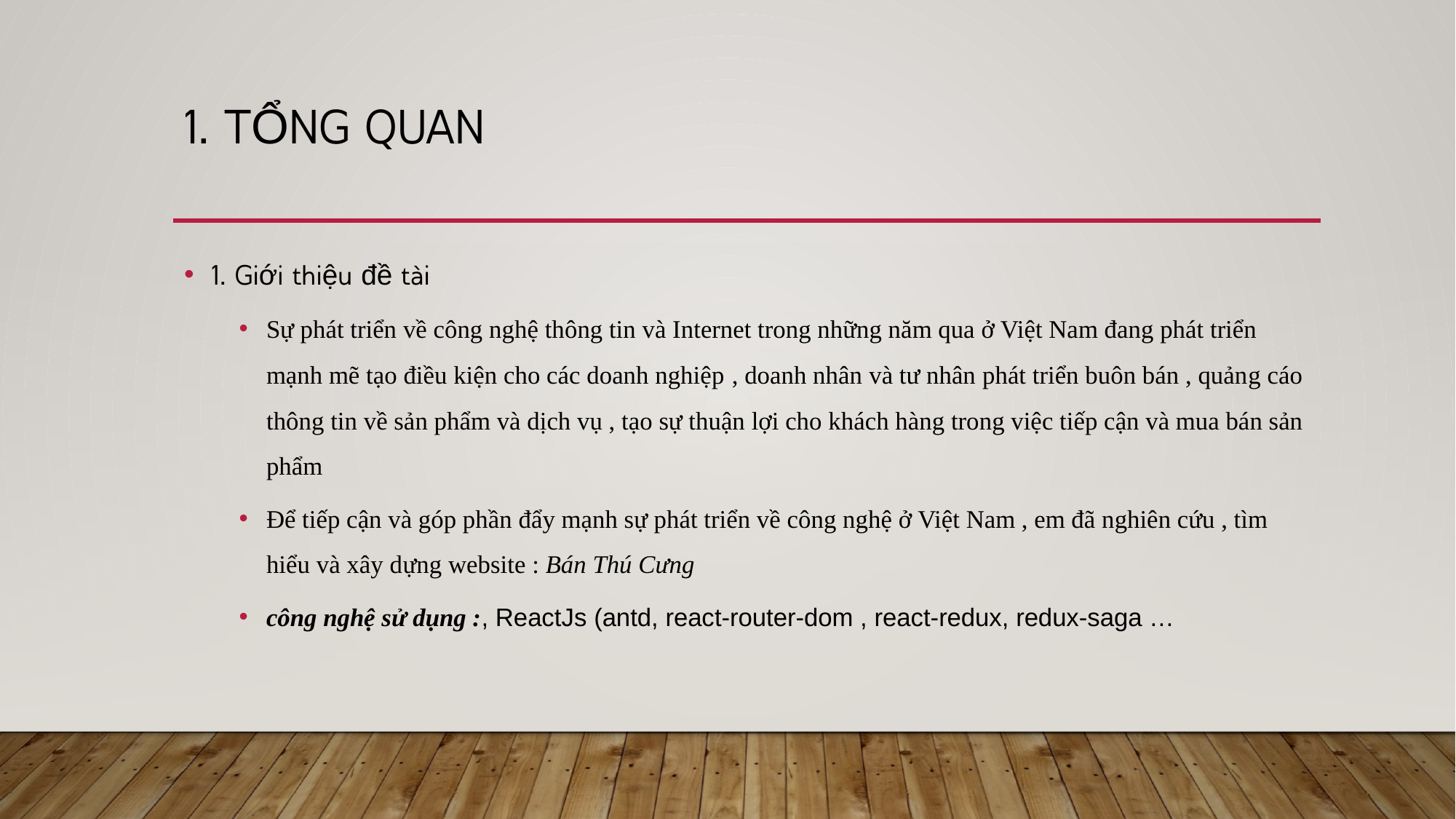

# 1. Tổng quan
1. Giới thiệu đề tài
Sự phát triển về công nghệ thông tin và Internet trong những năm qua ở Việt Nam đang phát triển mạnh mẽ tạo điều kiện cho các doanh nghiệp , doanh nhân và tư nhân phát triển buôn bán , quảng cáo thông tin về sản phẩm và dịch vụ , tạo sự thuận lợi cho khách hàng trong việc tiếp cận và mua bán sản phẩm
Để tiếp cận và góp phần đẩy mạnh sự phát triển về công nghệ ở Việt Nam , em đã nghiên cứu , tìm hiểu và xây dựng website : Bán Thú Cưng
công nghệ sử dụng :, ReactJs (antd, react-router-dom , react-redux, redux-saga …